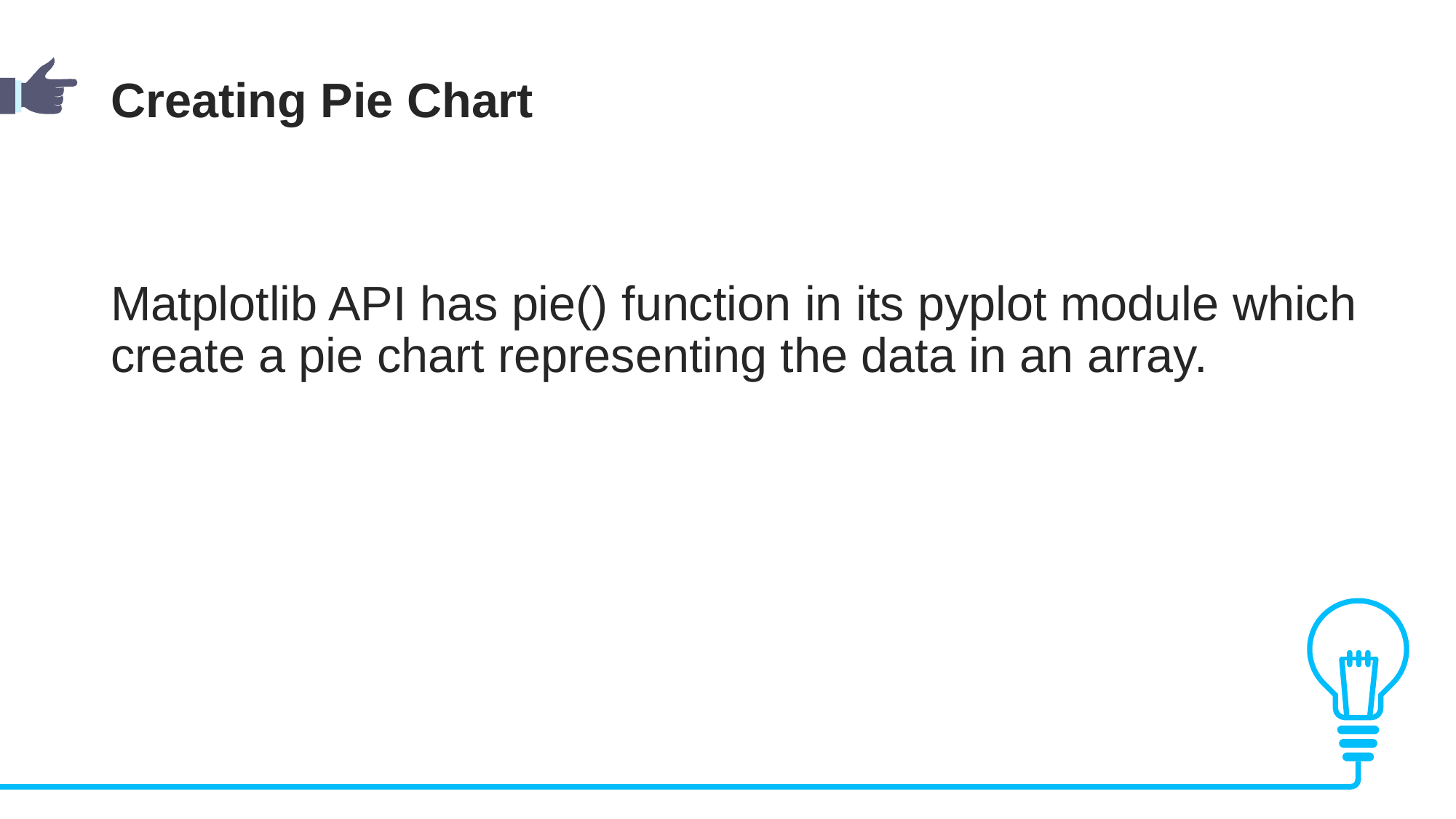

Creating Pie Chart

Matplotlib API has pie() function in its pyplot module which create a pie chart representing the data in an array.